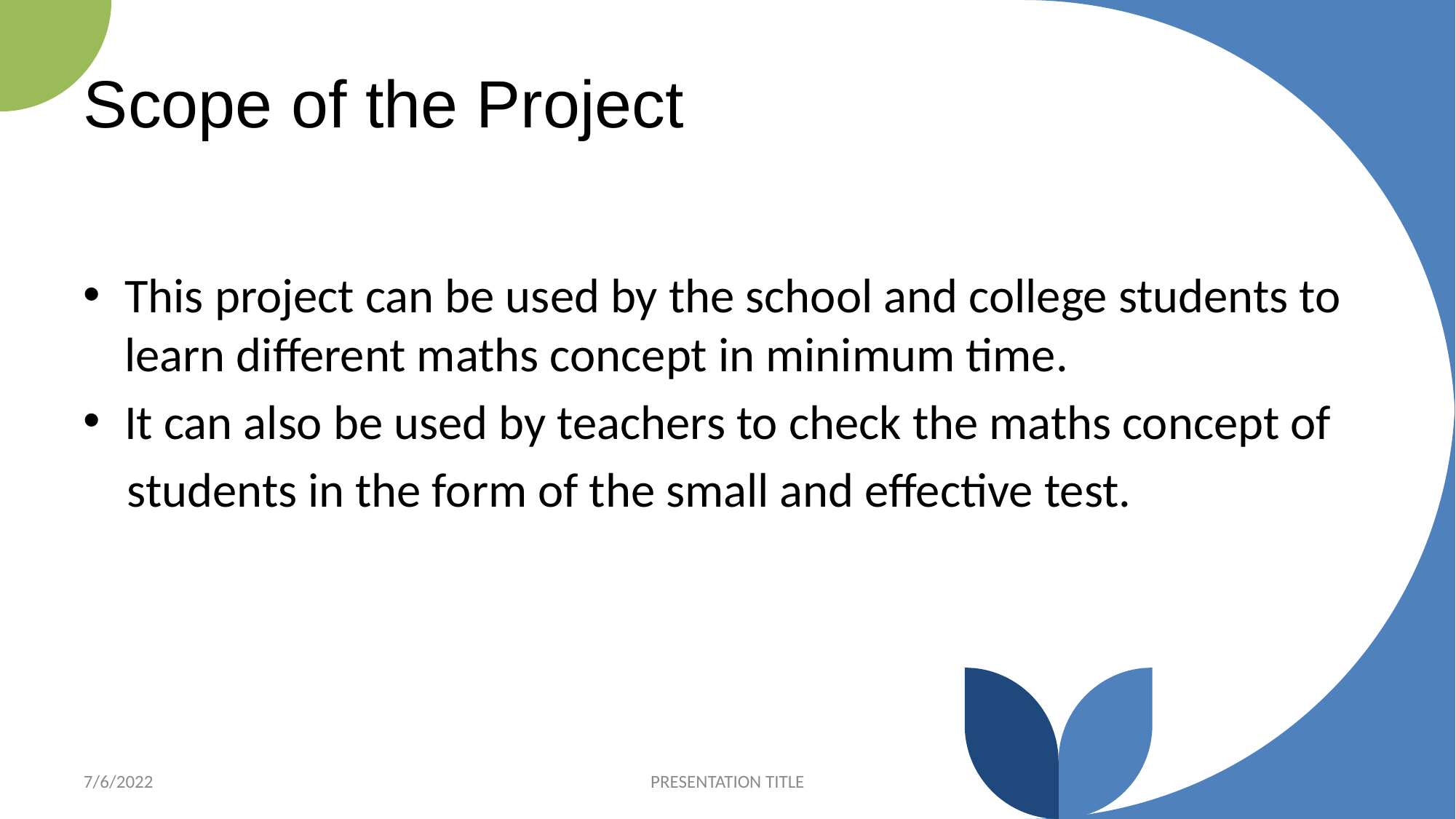

# Scope of the Project

This project can be used by the school and college students to learn different maths concept in minimum time.
It can also be used by teachers to check the maths concept of
    students in the form of the small and effective test.
7/6/2022
PRESENTATION TITLE
10